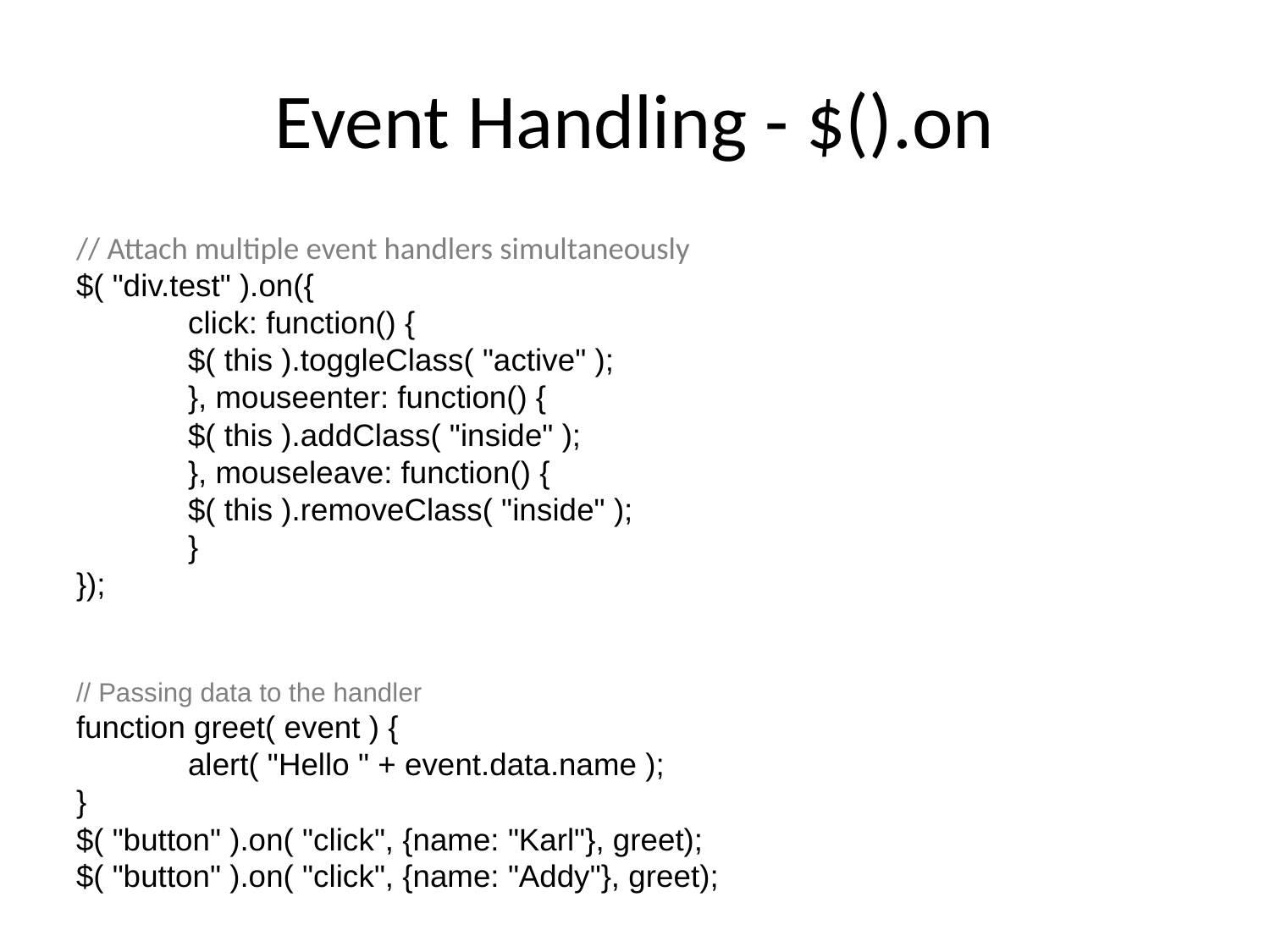

# Event Handling - $().on
// Attach multiple event handlers simultaneously
$( "div.test" ).on({
	click: function() {
		$( this ).toggleClass( "active" );
	}, mouseenter: function() {
		$( this ).addClass( "inside" );
	}, mouseleave: function() {
		$( this ).removeClass( "inside" );
	}
});

// Passing data to the handler
function greet( event ) {
	alert( "Hello " + event.data.name );
}
$( "button" ).on( "click", {name: "Karl"}, greet);
$( "button" ).on( "click", {name: "Addy"}, greet);